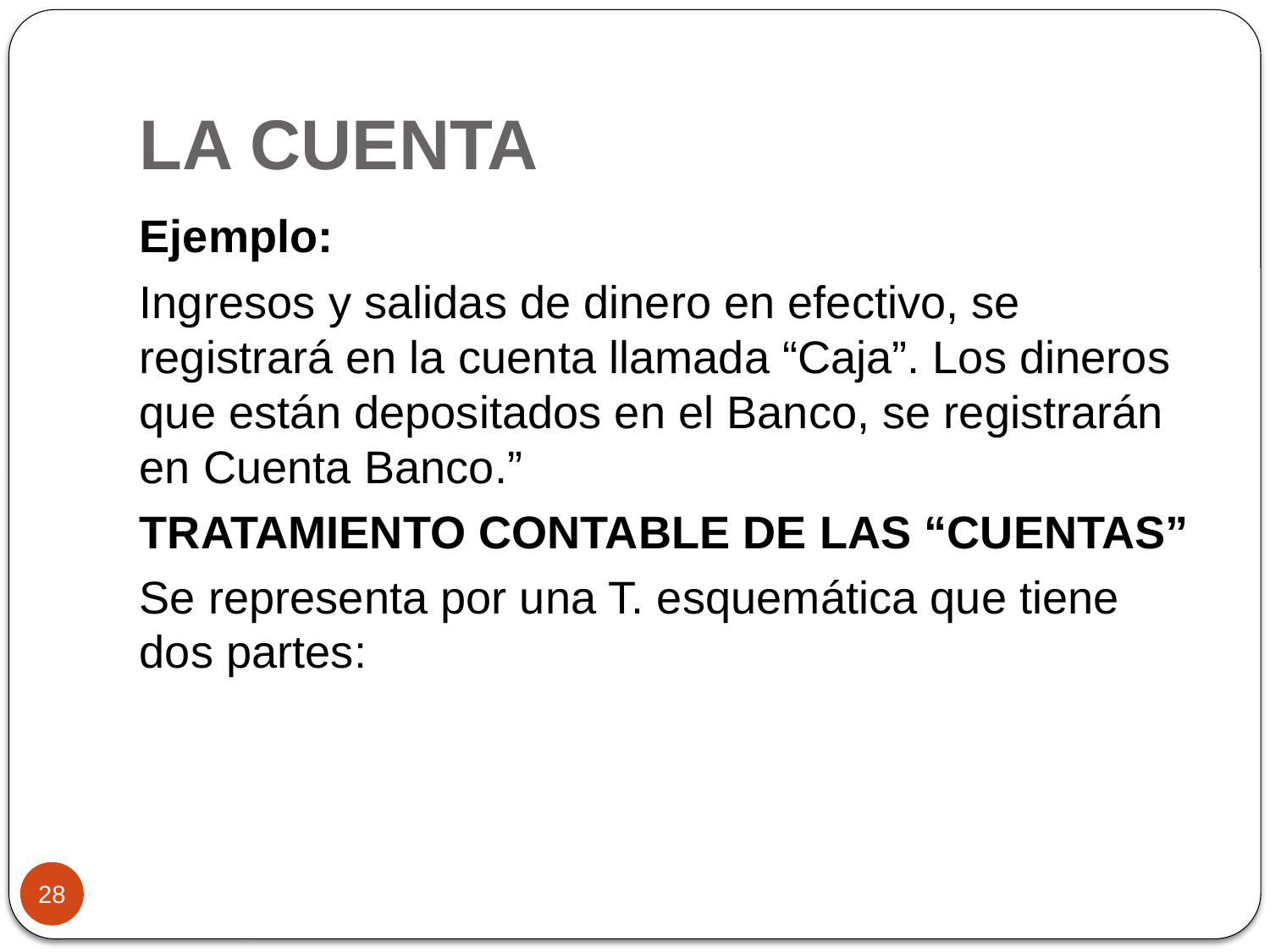

# LA CUENTA
Ejemplo:
Ingresos y salidas de dinero en efectivo, se registrará en la cuenta llamada “Caja”. Los dineros que están depositados en el Banco, se registrarán en Cuenta Banco.”
TRATAMIENTO CONTABLE DE LAS “CUENTAS”
Se representa por una T. esquemática que tiene dos partes:
28